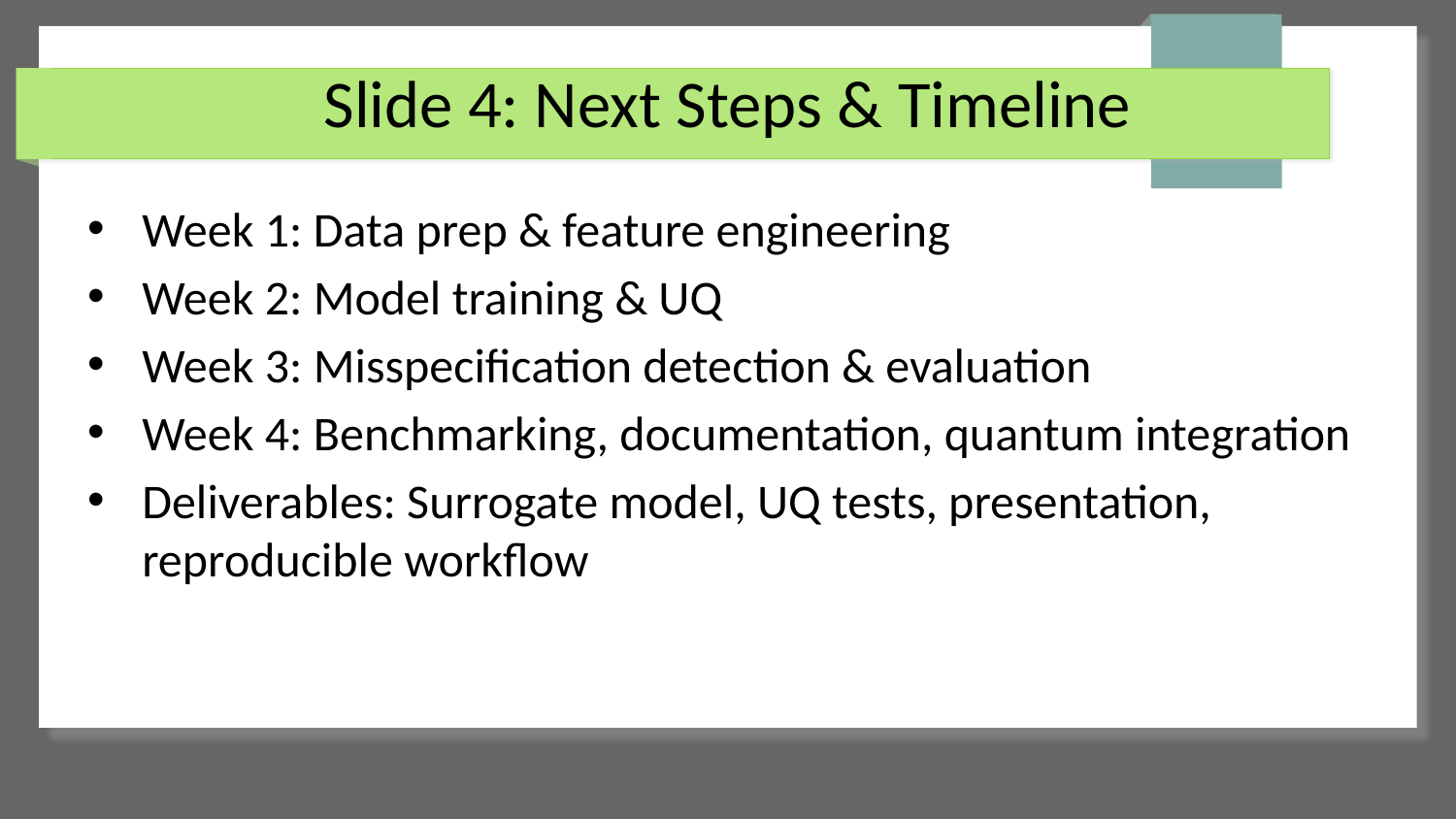

# Slide 4: Next Steps & Timeline
Week 1: Data prep & feature engineering
Week 2: Model training & UQ
Week 3: Misspecification detection & evaluation
Week 4: Benchmarking, documentation, quantum integration
Deliverables: Surrogate model, UQ tests, presentation, reproducible workflow